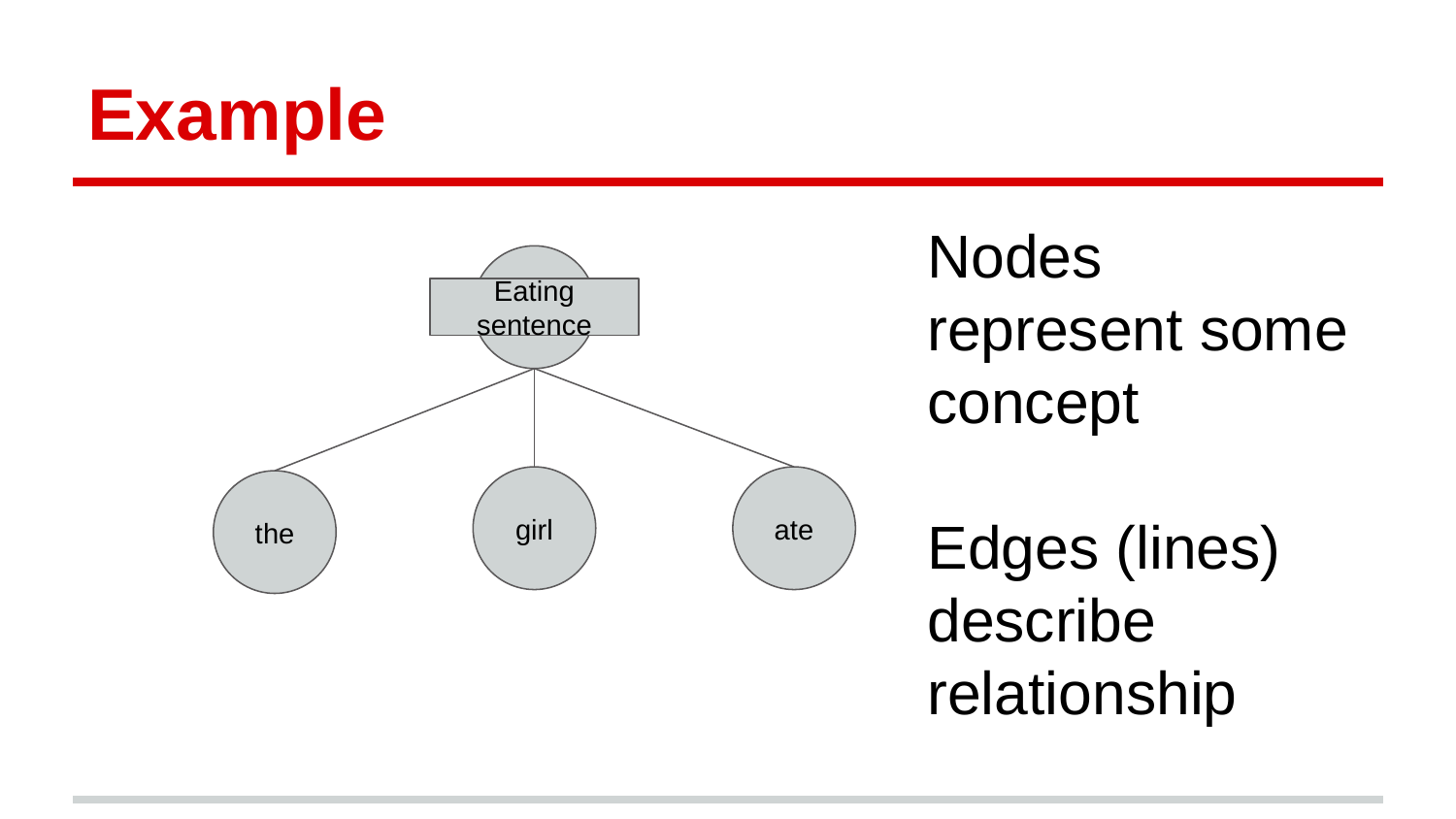

# Example
Nodes represent some concept

Edges (lines) describe relationship

Eating sentence
girl
ate
the